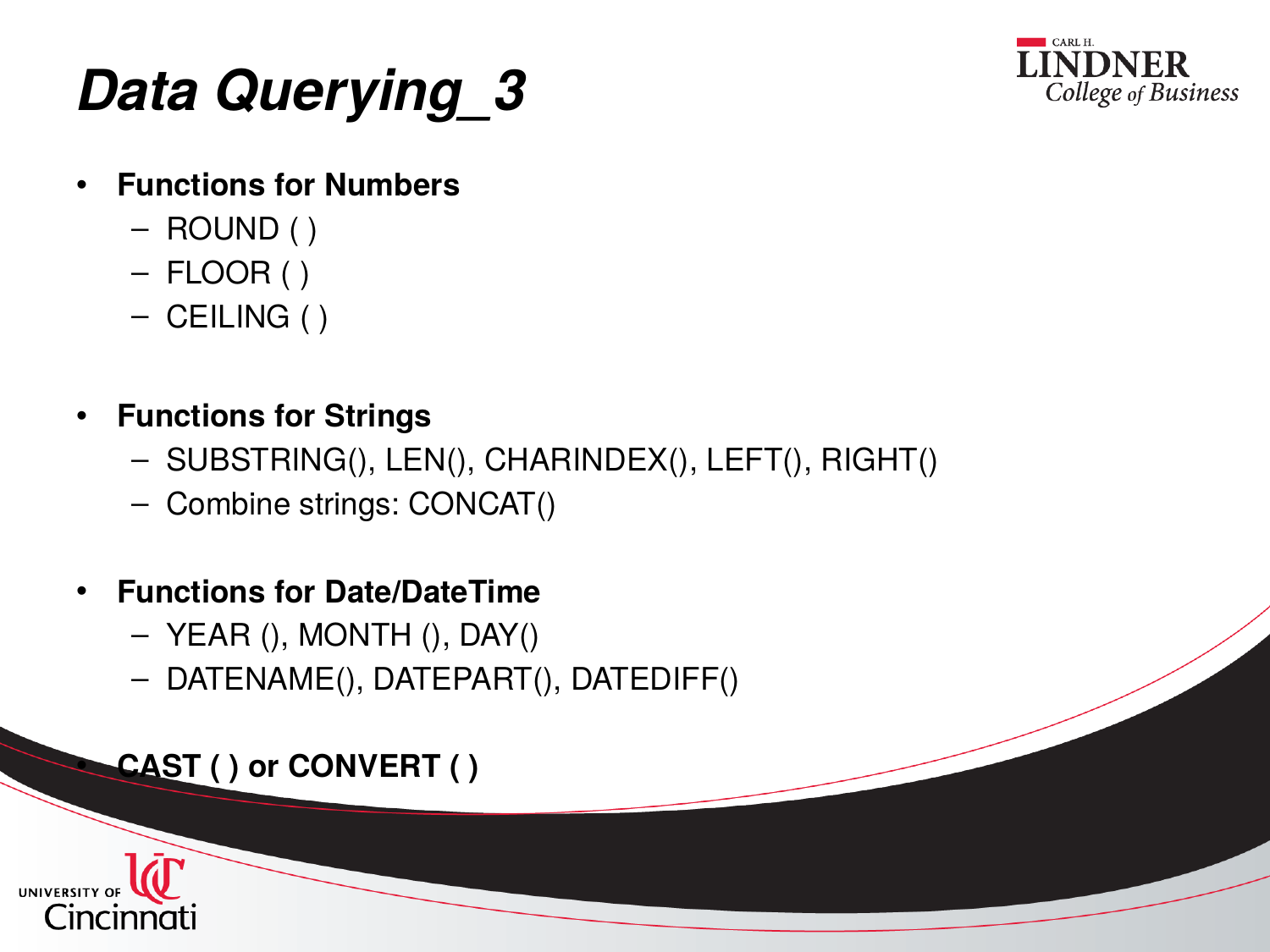

# Data Querying_3
Functions for Numbers
ROUND ( )
FLOOR ( )
CEILING ( )

Functions for Strings
SUBSTRING(), LEN(), CHARINDEX(), LEFT(), RIGHT()
Combine strings: CONCAT()

Functions for Date/DateTime
YEAR (), MONTH (), DAY()
DATENAME(), DATEPART(), DATEDIFF()

CAST ( ) or CONVERT ( )